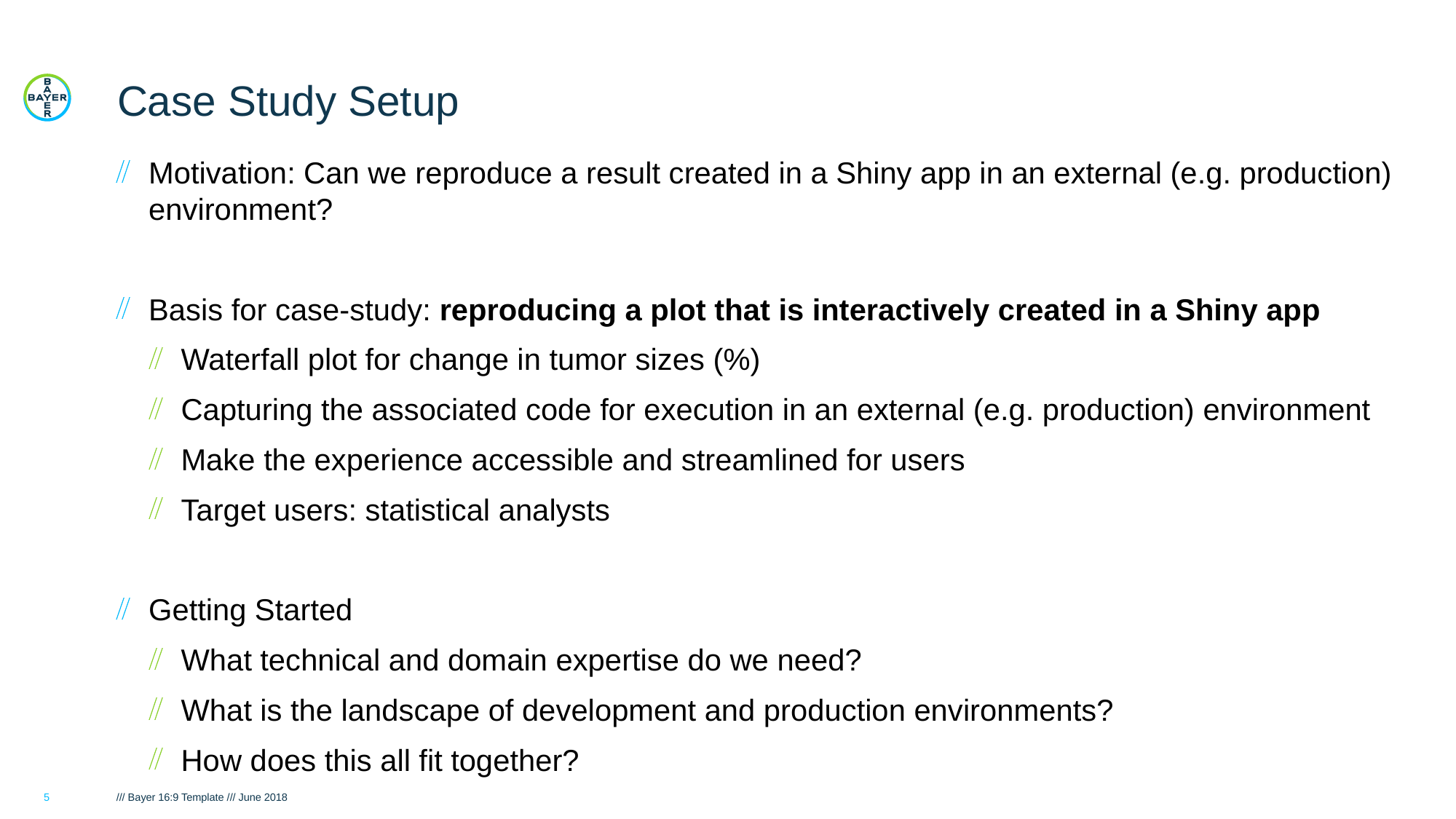

# Case Study Setup
Motivation: Can we reproduce a result created in a Shiny app in an external (e.g. production) environment?

Basis for case-study: reproducing a plot that is interactively created in a Shiny app
Waterfall plot for change in tumor sizes (%)
Capturing the associated code for execution in an external (e.g. production) environment
Make the experience accessible and streamlined for users
Target users: statistical analysts

Getting Started
What technical and domain expertise do we need?
What is the landscape of development and production environments?
How does this all fit together?

5
/// Bayer 16:9 Template /// June 2018